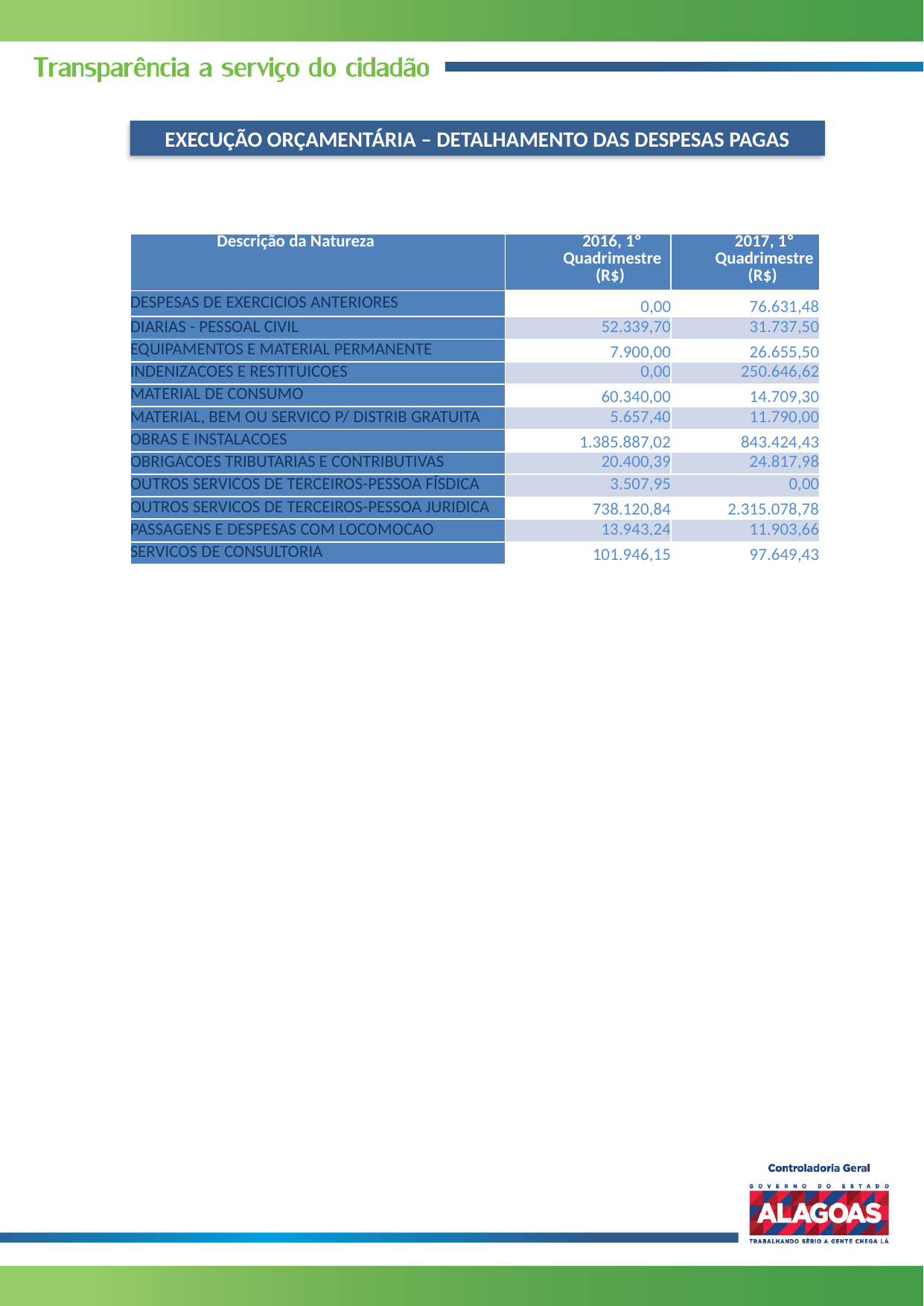

EXECUÇÃO ORÇAMENTÁRIA – DETALHAMENTO DAS DESPESAS PAGAS
| Descrição da Natureza | 2016, 1º Quadrimestre (R$) | 2017, 1º Quadrimestre (R$) |
| --- | --- | --- |
| DESPESAS DE EXERCICIOS ANTERIORES | 0,00 | 76.631,48 |
| DIARIAS - PESSOAL CIVIL | 52.339,70 | 31.737,50 |
| EQUIPAMENTOS E MATERIAL PERMANENTE | 7.900,00 | 26.655,50 |
| INDENIZACOES E RESTITUICOES | 0,00 | 250.646,62 |
| MATERIAL DE CONSUMO | 60.340,00 | 14.709,30 |
| MATERIAL, BEM OU SERVICO P/ DISTRIB GRATUITA | 5.657,40 | 11.790,00 |
| OBRAS E INSTALACOES | 1.385.887,02 | 843.424,43 |
| OBRIGACOES TRIBUTARIAS E CONTRIBUTIVAS | 20.400,39 | 24.817,98 |
| OUTROS SERVICOS DE TERCEIROS-PESSOA FÍSDICA | 3.507,95 | 0,00 |
| OUTROS SERVICOS DE TERCEIROS-PESSOA JURIDICA | 738.120,84 | 2.315.078,78 |
| PASSAGENS E DESPESAS COM LOCOMOCAO | 13.943,24 | 11.903,66 |
| SERVICOS DE CONSULTORIA | 101.946,15 | 97.649,43 |